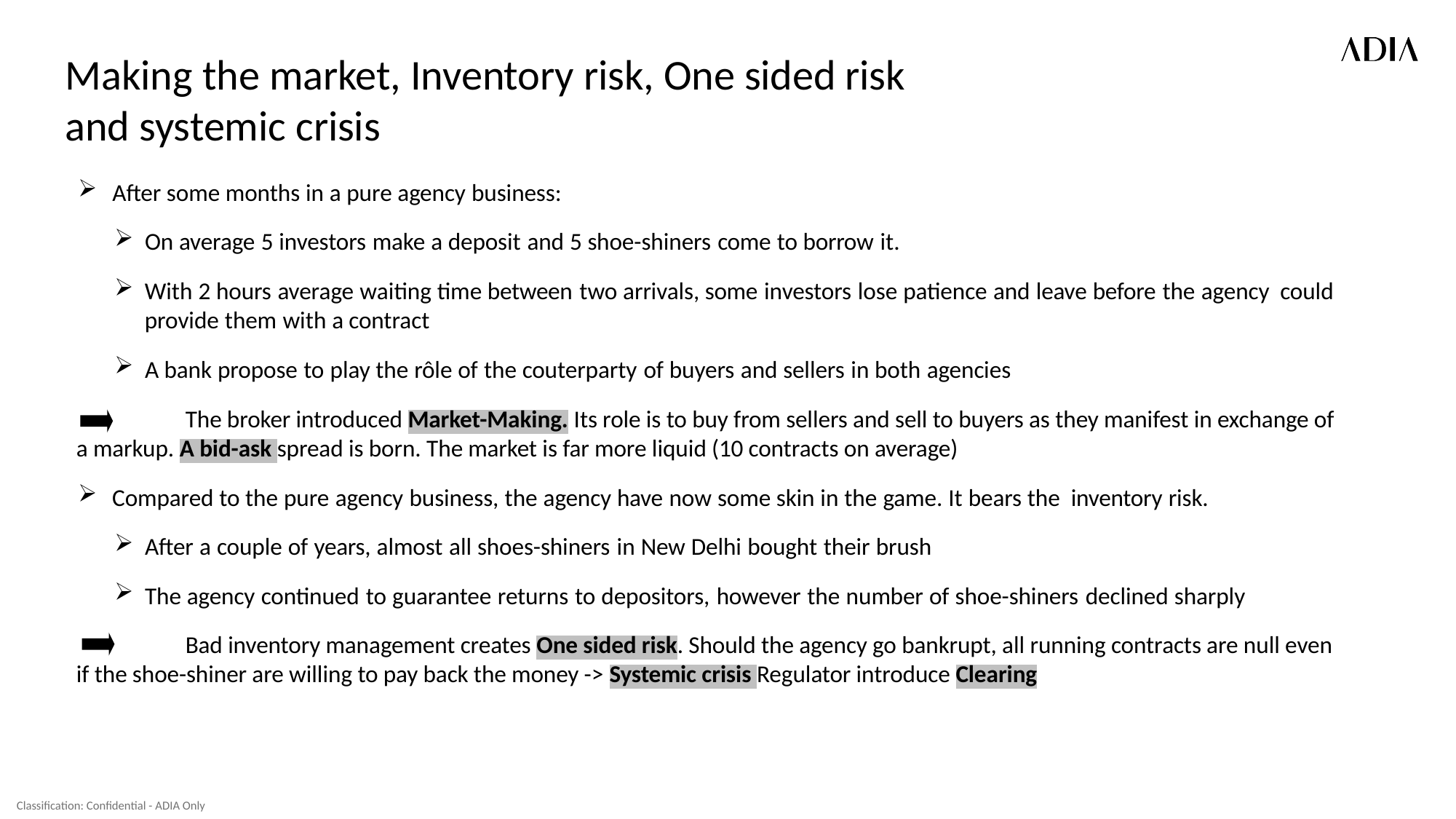

# Making the market, Inventory risk, One sided risk
and systemic crisis
After some months in a pure agency business:
On average 5 investors make a deposit and 5 shoe-shiners come to borrow it.
With 2 hours average waiting time between two arrivals, some investors lose patience and leave before the agency  could provide them with a contract
A bank propose to play the rôle of the couterparty of buyers and sellers in both agencies
	The broker introduced Market-Making. Its role is to buy from sellers and sell to buyers as they manifest in exchange of a markup. A bid-ask spread is born. The market is far more liquid (10 contracts on average)
Compared to the pure agency business, the agency have now some skin in the game. It bears the  inventory risk.
After a couple of years, almost all shoes-shiners in New Delhi bought their brush
The agency continued to guarantee returns to depositors, however the number of shoe-shiners declined sharply
	Bad inventory management creates One sided risk. Should the agency go bankrupt, all running contracts are null even if the shoe-shiner are willing to pay back the money -> Systemic crisis Regulator introduce Clearing